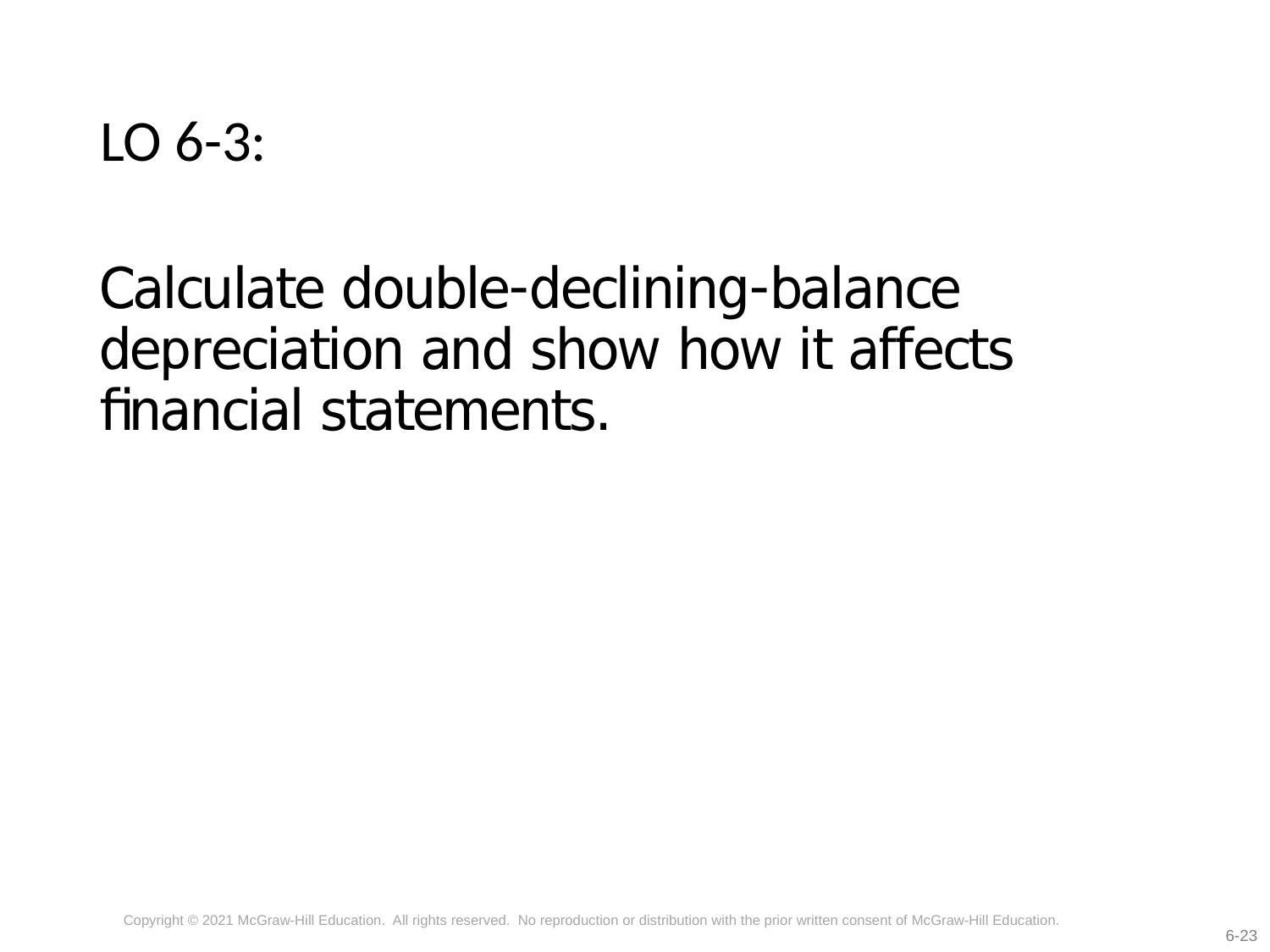

# LO 6-3:

Calculate double-declining-balance depreciation and show how it affects financial statements.